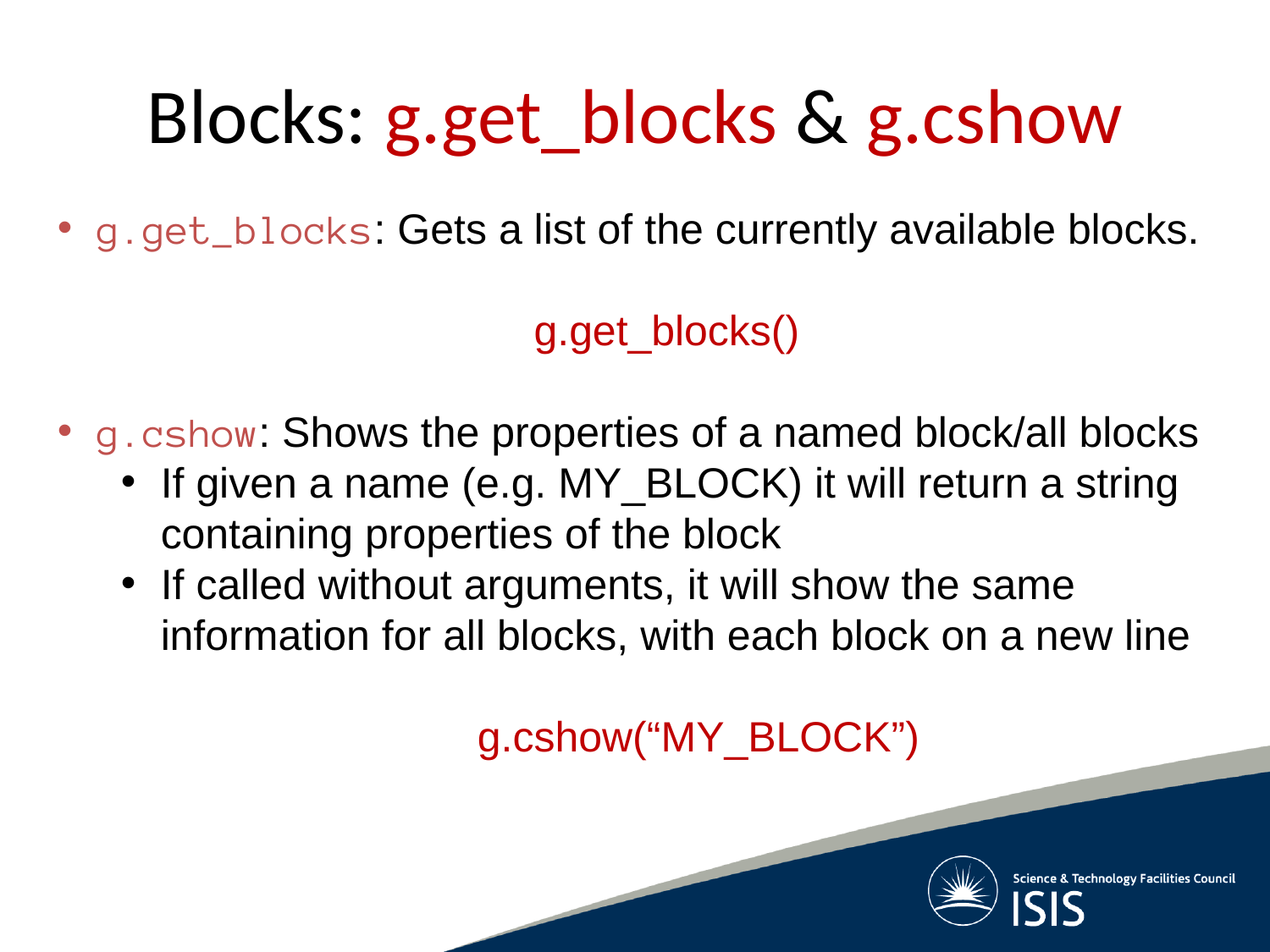

# Blocks: g.get_blocks & g.cshow
g.get_blocks: Gets a list of the currently available blocks.

g.get_blocks()

g.cshow: Shows the properties of a named block/all blocks
If given a name (e.g. MY_BLOCK) it will return a string containing properties of the block
If called without arguments, it will show the same information for all blocks, with each block on a new line

g.cshow(“MY_BLOCK”)